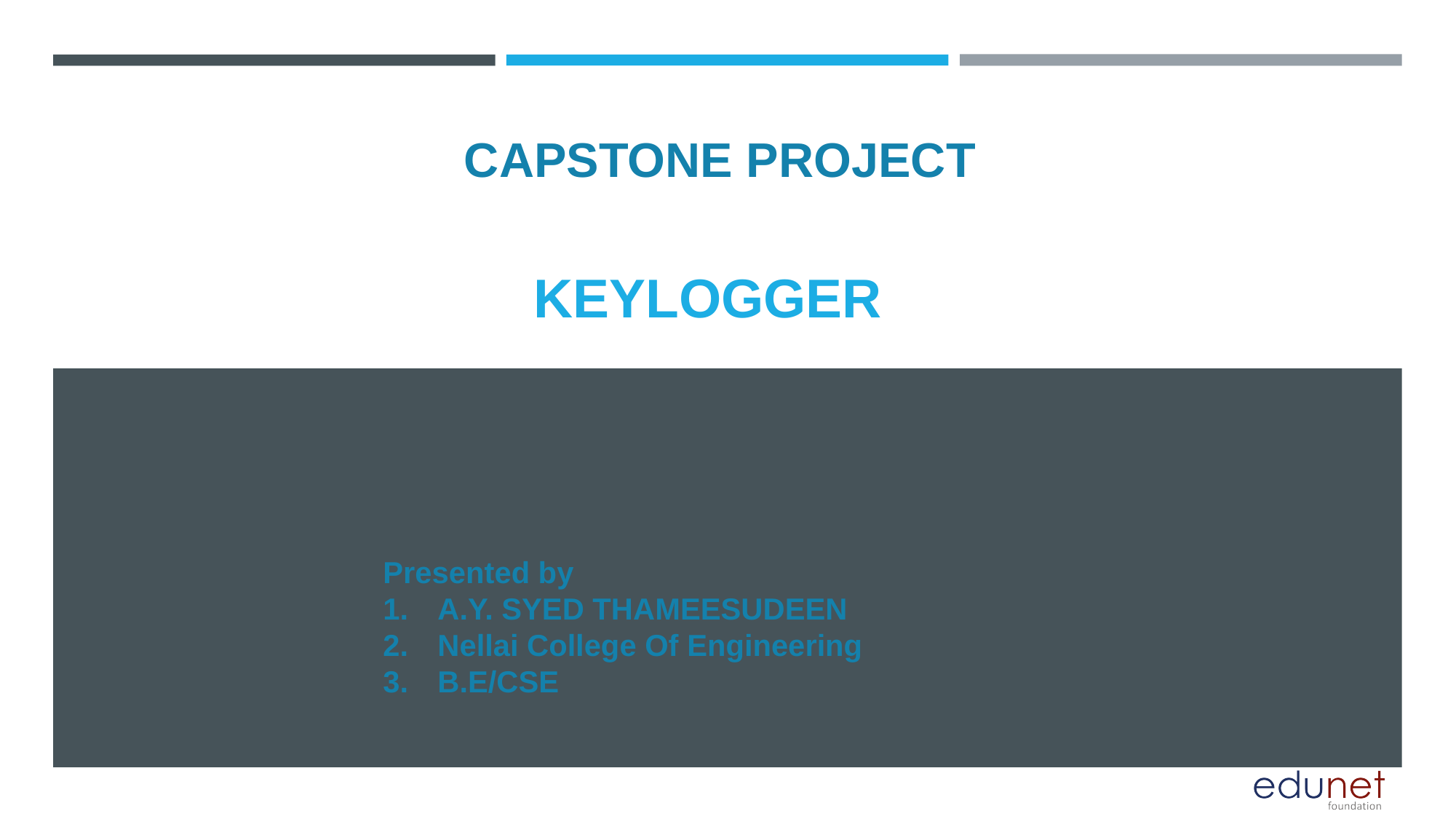

CAPSTONE PROJECT
# KEYLOGGER
Presented by
A.Y. SYED THAMEESUDEEN
Nellai College Of Engineering
B.E/CSE